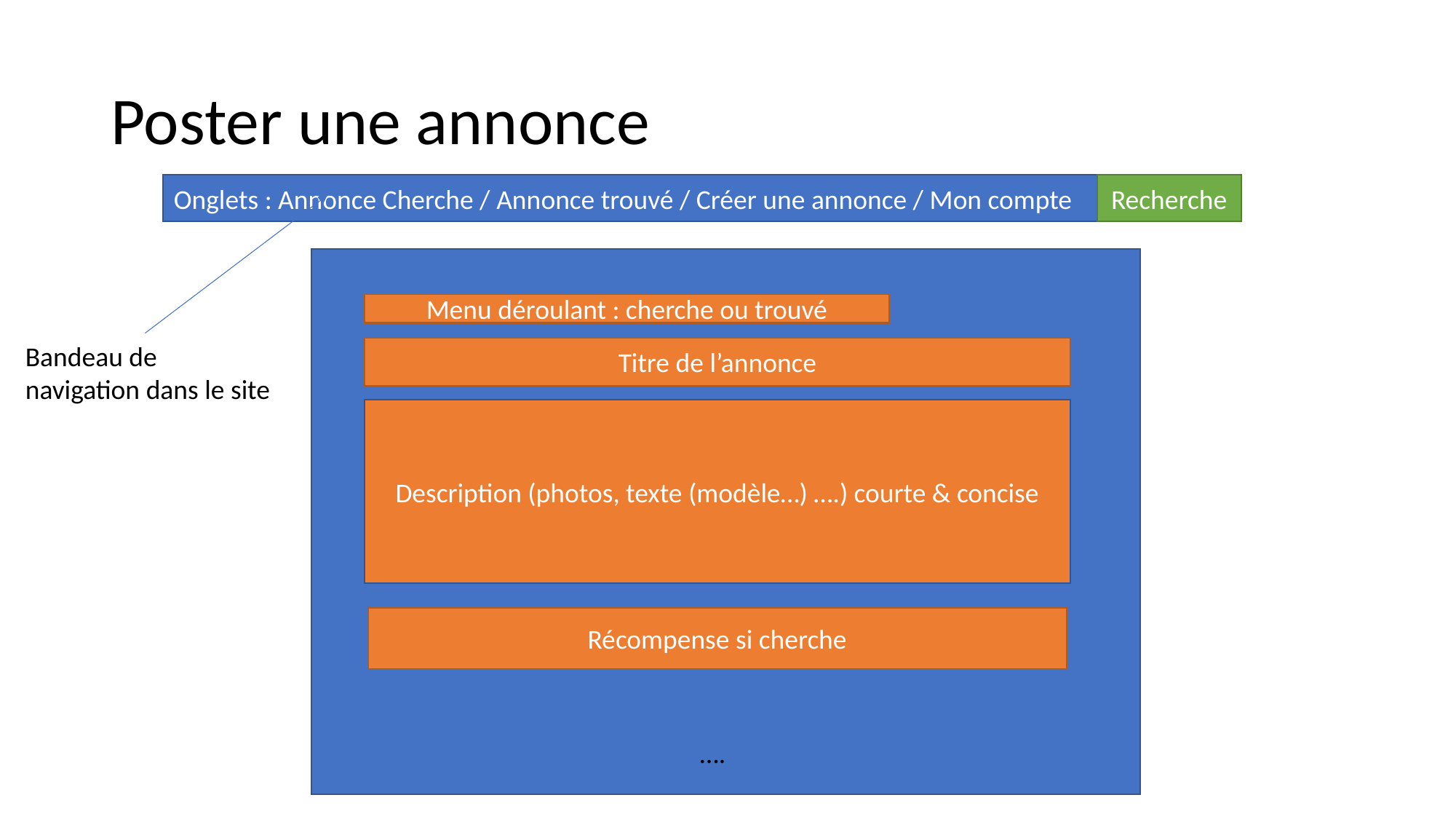

# Poster une annonce
Onglets : Annonce Cherche / Annonce trouvé / Créer une annonce / Mon compte
Recherche

Menu déroulant : cherche ou trouvé
Bandeau de navigation dans le site
Titre de l’annonce
Description (photos, texte (modèle…) ….) courte & concise
Récompense si cherche
….